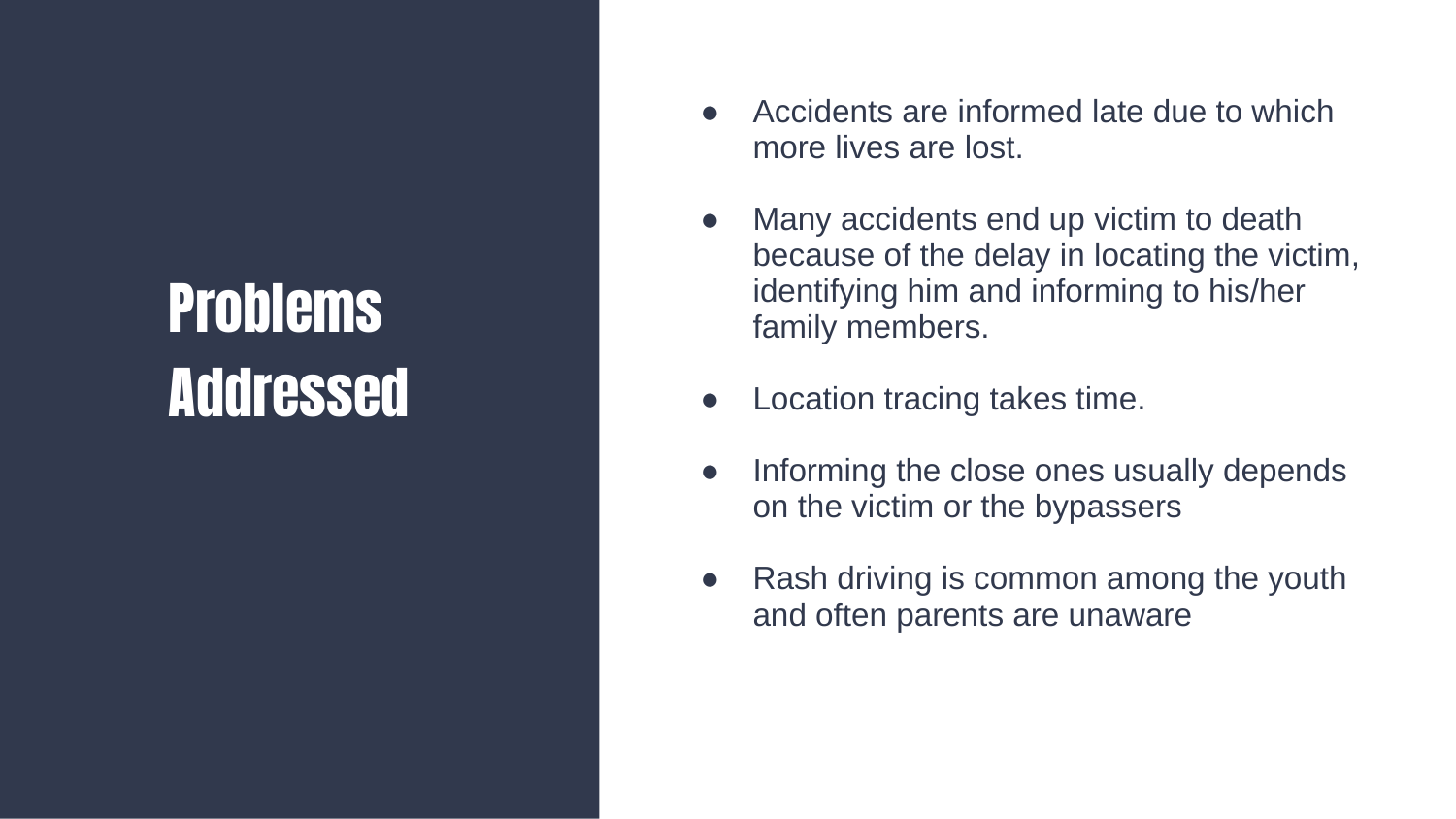

Accidents are informed late due to which more lives are lost.

Many accidents end up victim to death because of the delay in locating the victim, identifying him and informing to his/her family members.

Location tracing takes time.

Informing the close ones usually depends on the victim or the bypassers

Rash driving is common among the youth and often parents are unaware
# Problems
Addressed